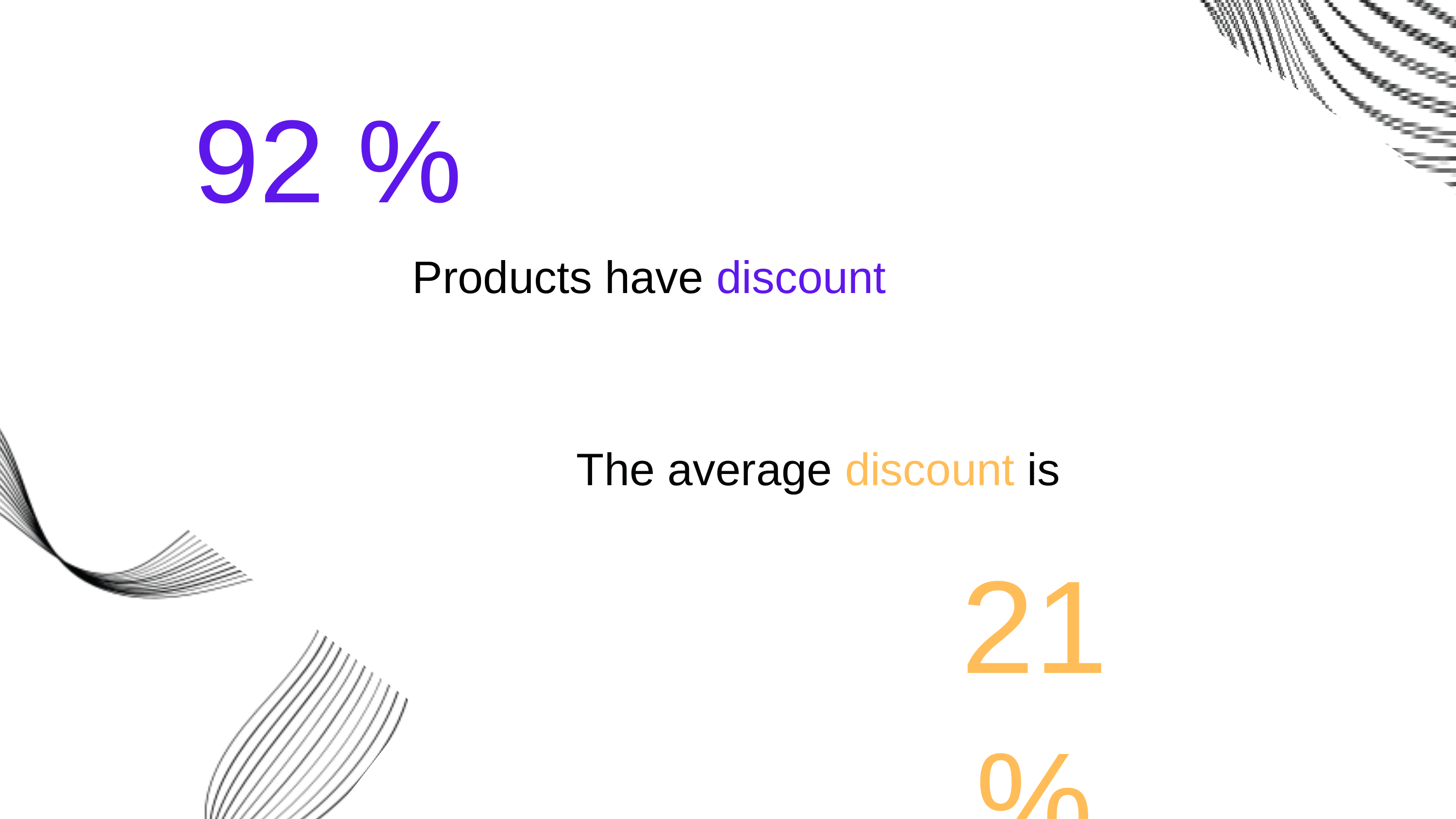

92 %
Products have discount
The average discount is

21 %